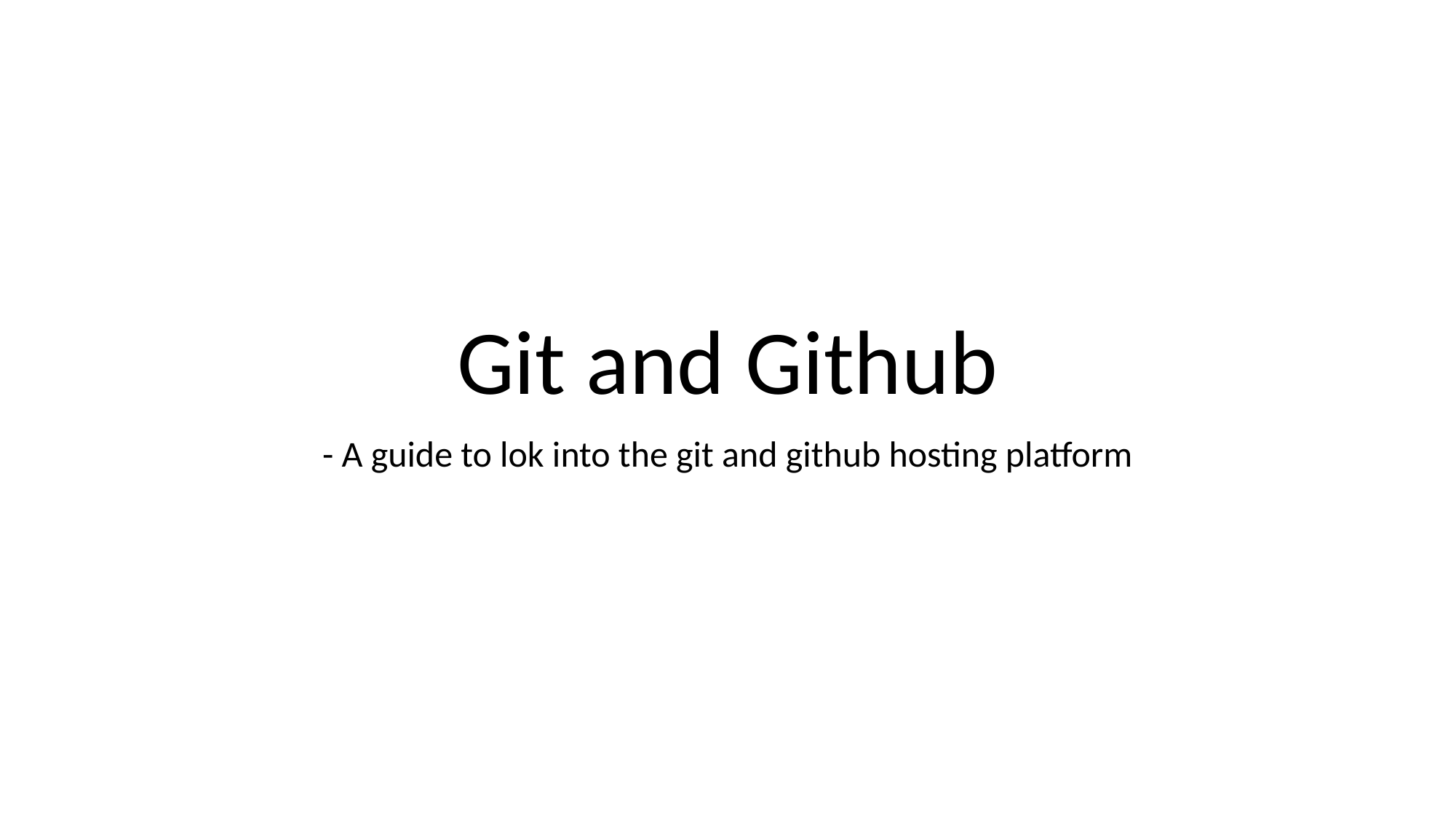

# Git and Github
- A guide to lok into the git and github hosting platform